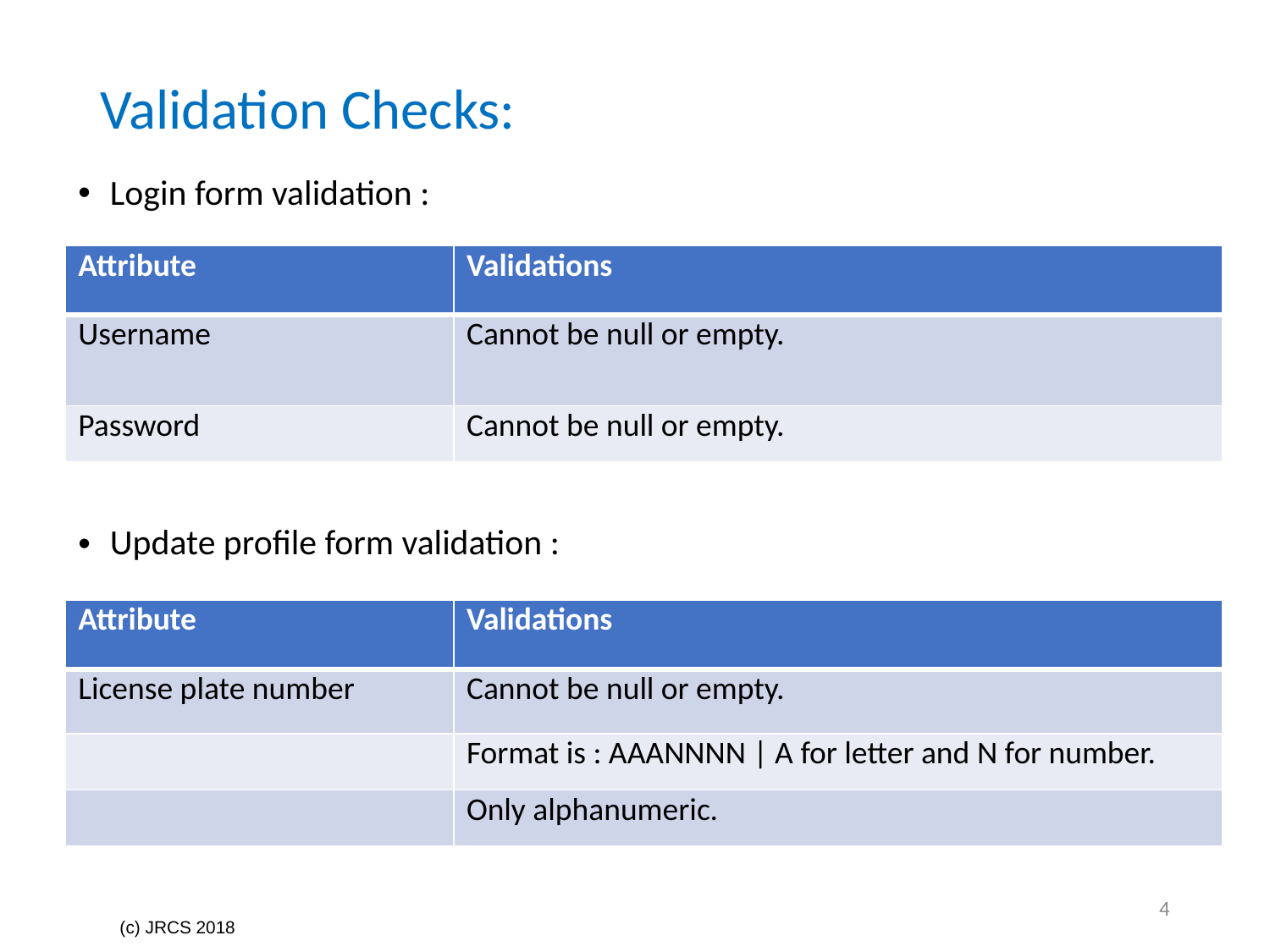

# Validation Checks:
Login form validation :

| Attribute | Validations |
| --- | --- |
| Username | Cannot be null or empty. |
| Password | Cannot be null or empty. |
Update profile form validation :

| Attribute | Validations |
| --- | --- |
| License plate number | Cannot be null or empty. |
|  | Format is : AAANNNN | A for letter and N for number. |
|  | Only alphanumeric. |
4